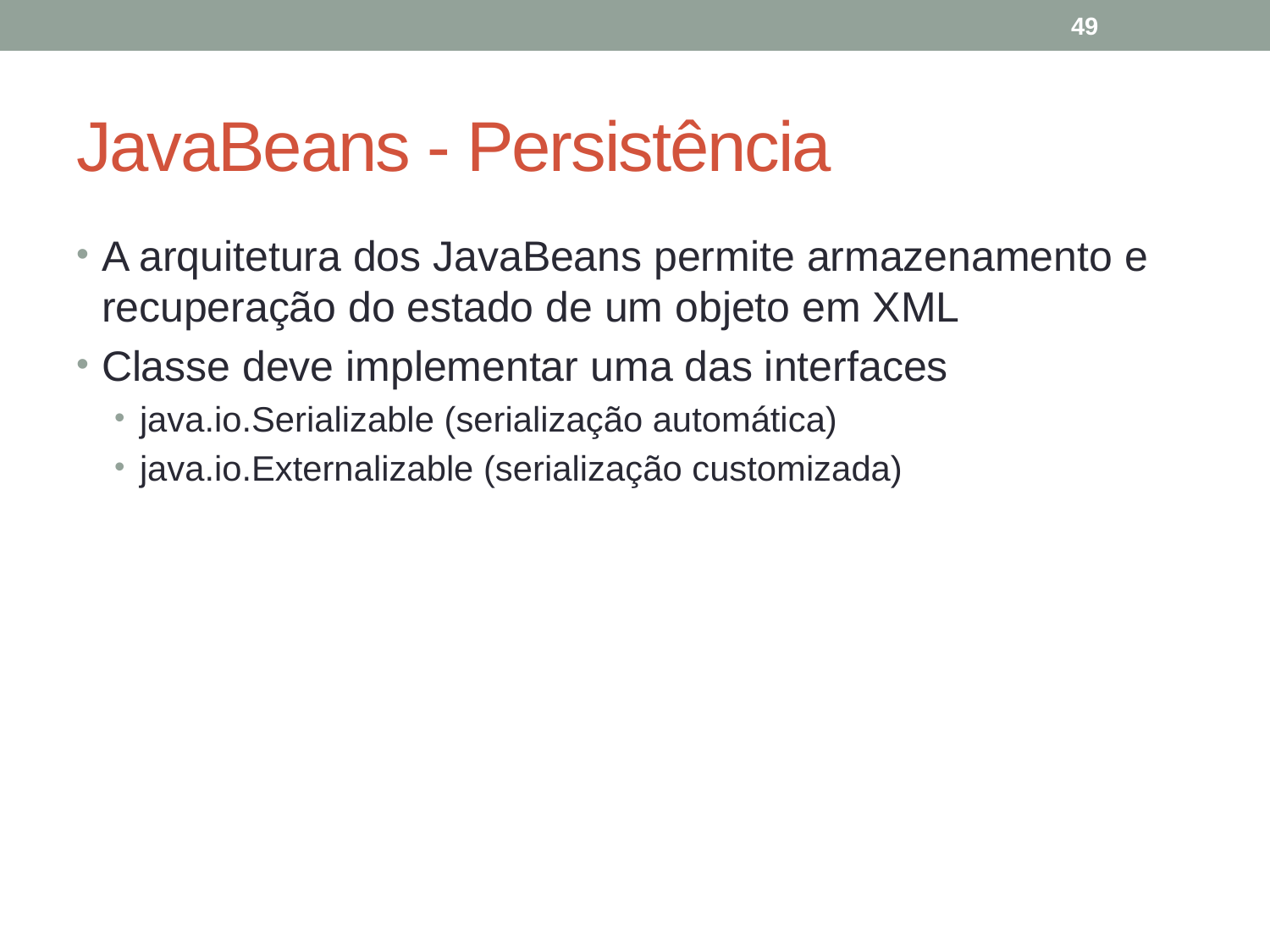

49
# JavaBeans - Persistência
A arquitetura dos JavaBeans permite armazenamento e recuperação do estado de um objeto em XML
Classe deve implementar uma das interfaces
java.io.Serializable (serialização automática)
java.io.Externalizable (serialização customizada)